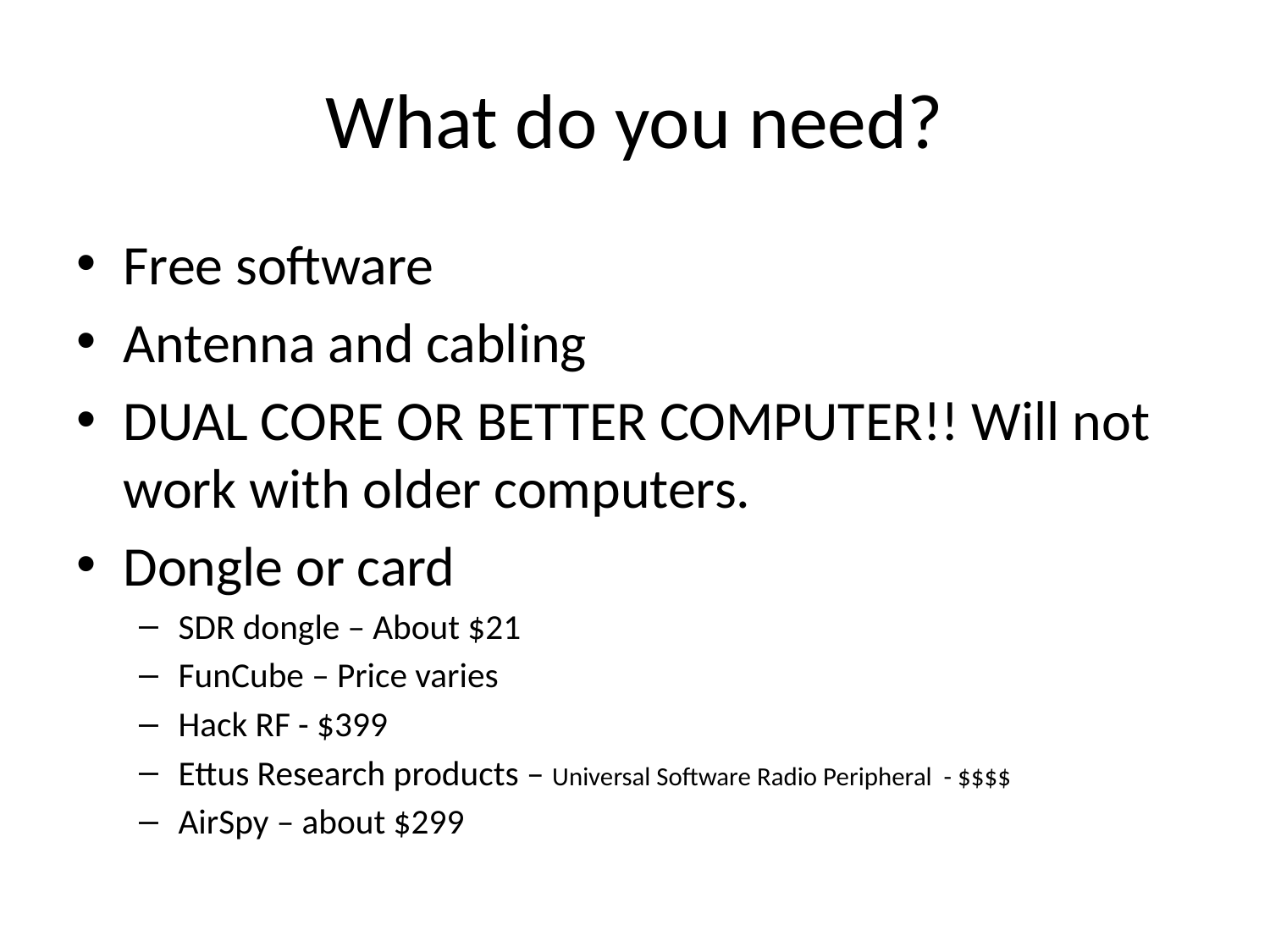

# What do you need?
Free software
Antenna and cabling
DUAL CORE OR BETTER COMPUTER!! Will not work with older computers.
Dongle or card
SDR dongle – About $21
FunCube – Price varies
Hack RF - $399
Ettus Research products – Universal Software Radio Peripheral  - $$$$
AirSpy – about $299